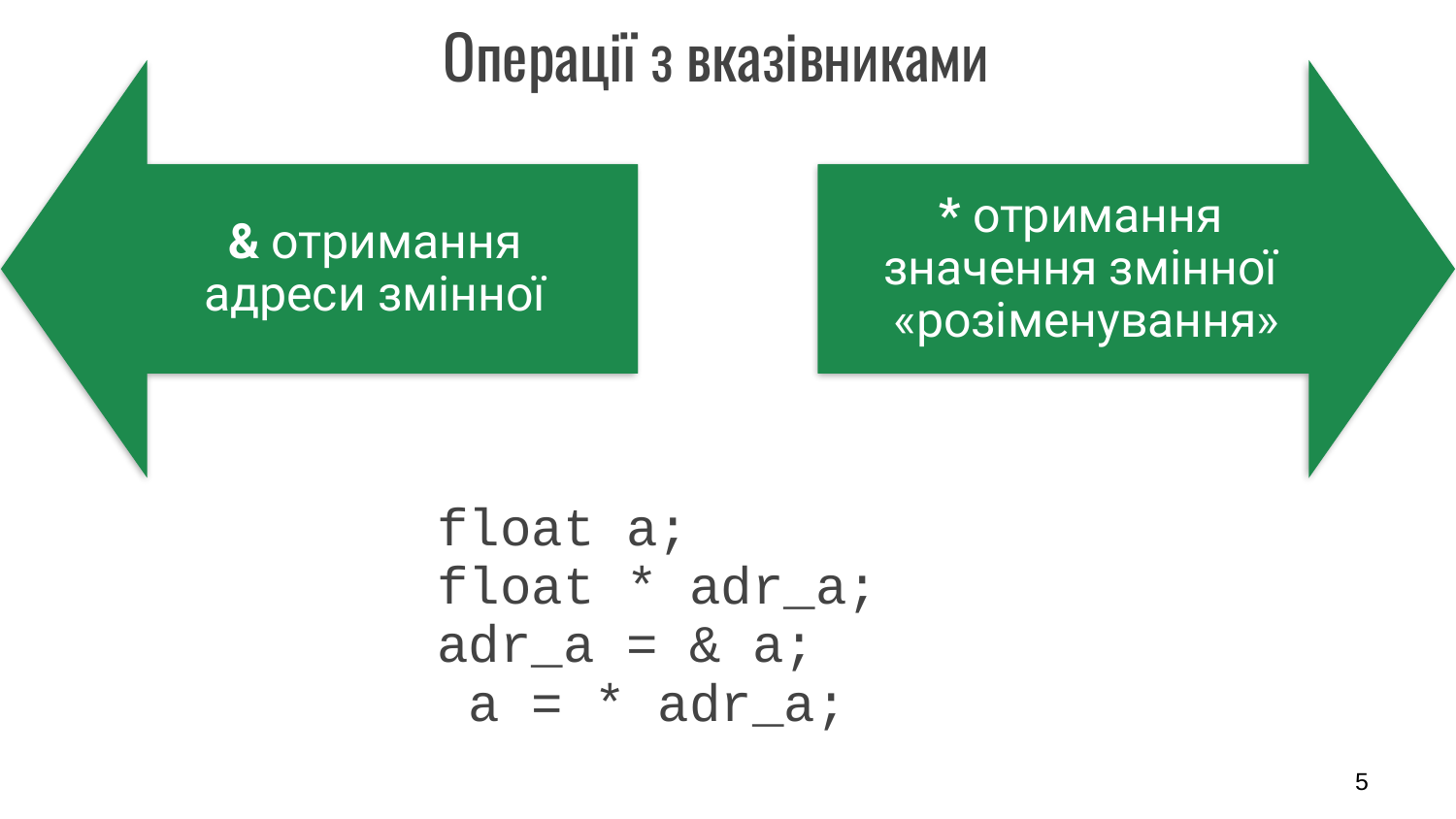

Операції з вказівниками
& отримання адреси змінної
* отримання значення змінної  «розіменування»

float a;
float * adr_a;
adr_a = & a;
 a = * adr_a;
5